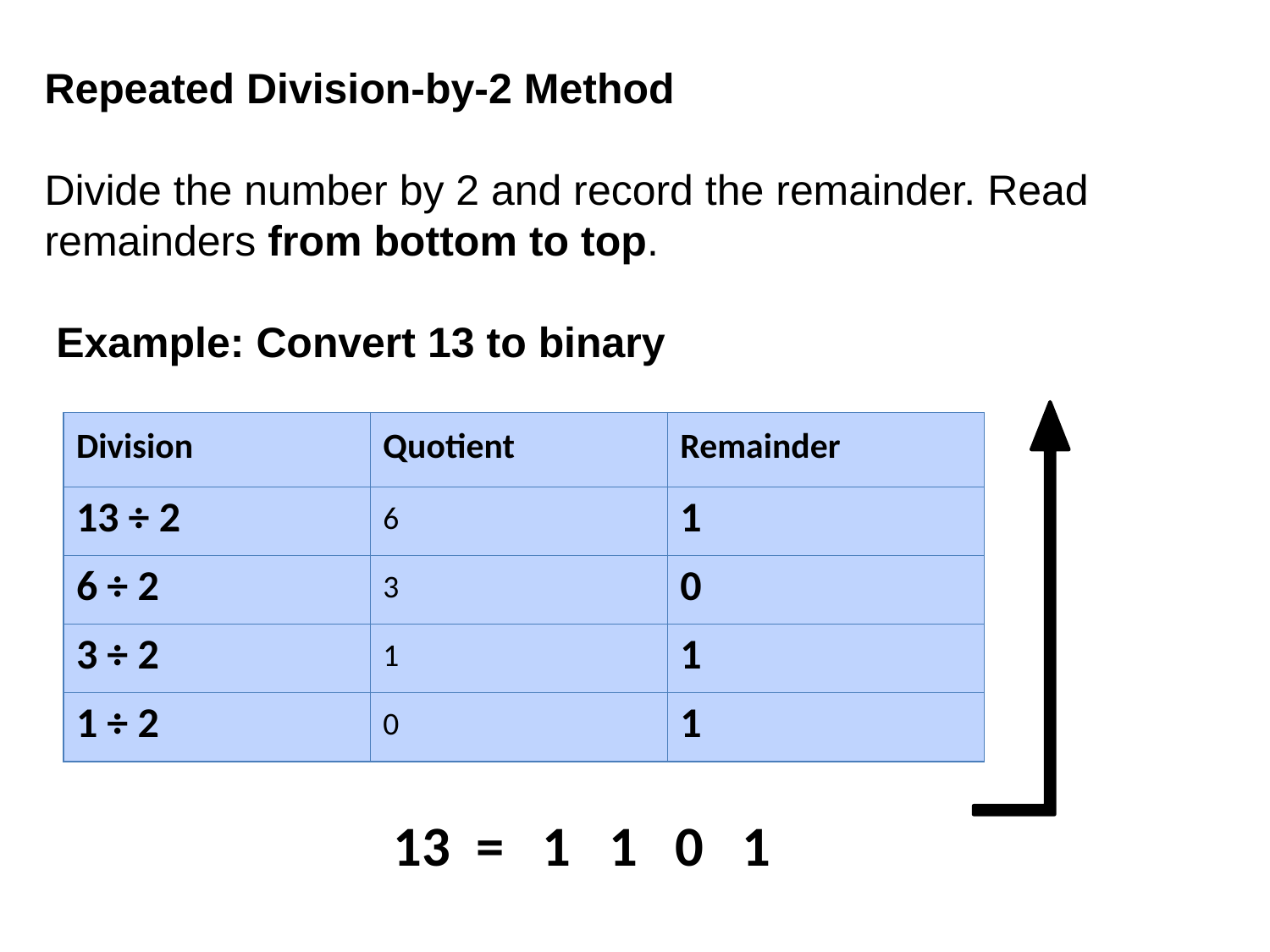

Repeated Division-by-2 Method

Divide the number by 2 and record the remainder. Read remainders from bottom to top.

 Example: Convert 13 to binary

| Division | Quotient | Remainder |
| --- | --- | --- |
| 13 ÷ 2 | 6 | 1 |
| 6 ÷ 2 | 3 | 0 |
| 3 ÷ 2 | 1 | 1 |
| 1 ÷ 2 | 0 | 1 |
13  =   1   1   0   1